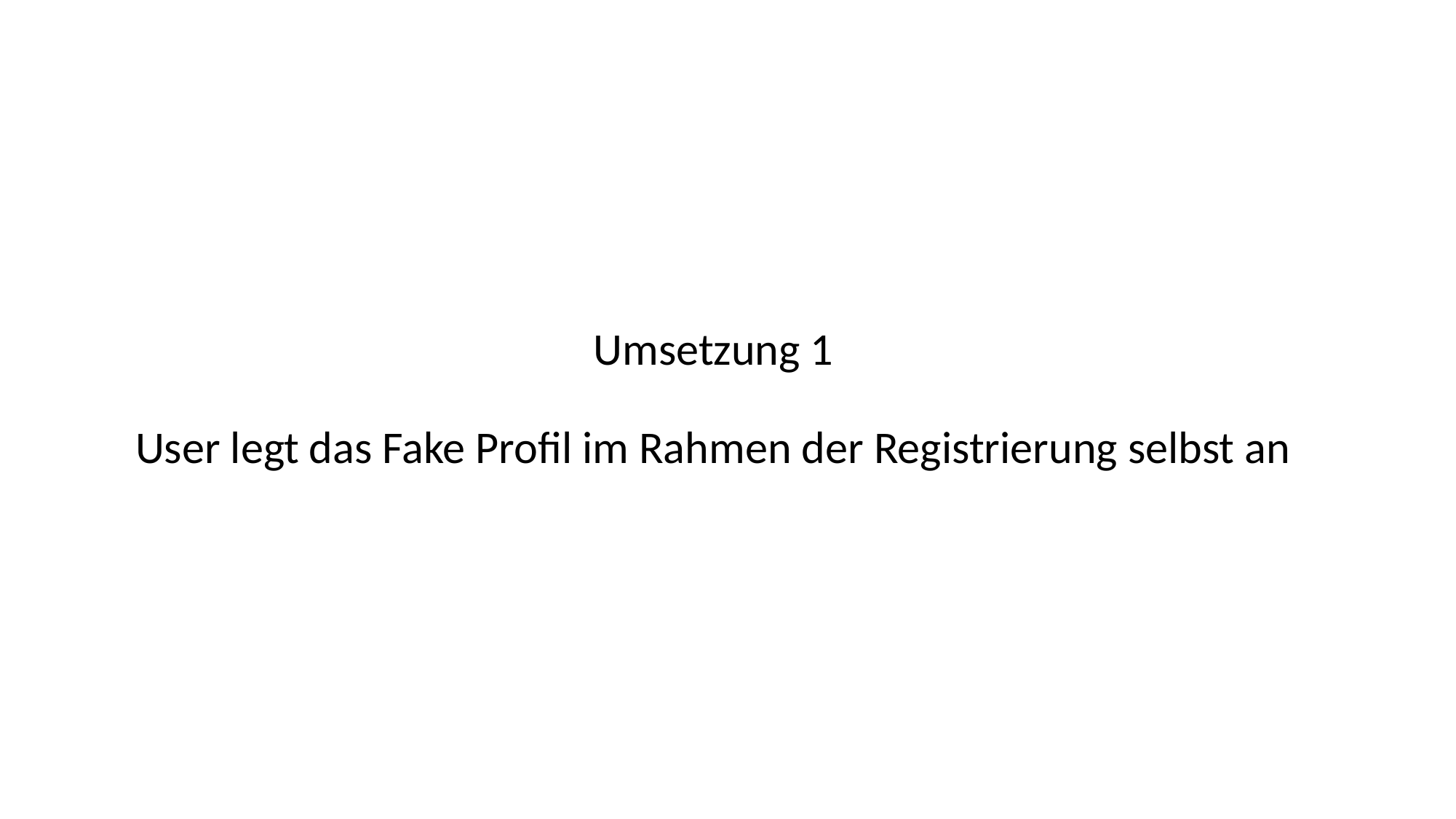

# Umsetzung 1 User legt das Fake Profil im Rahmen der Registrierung selbst an